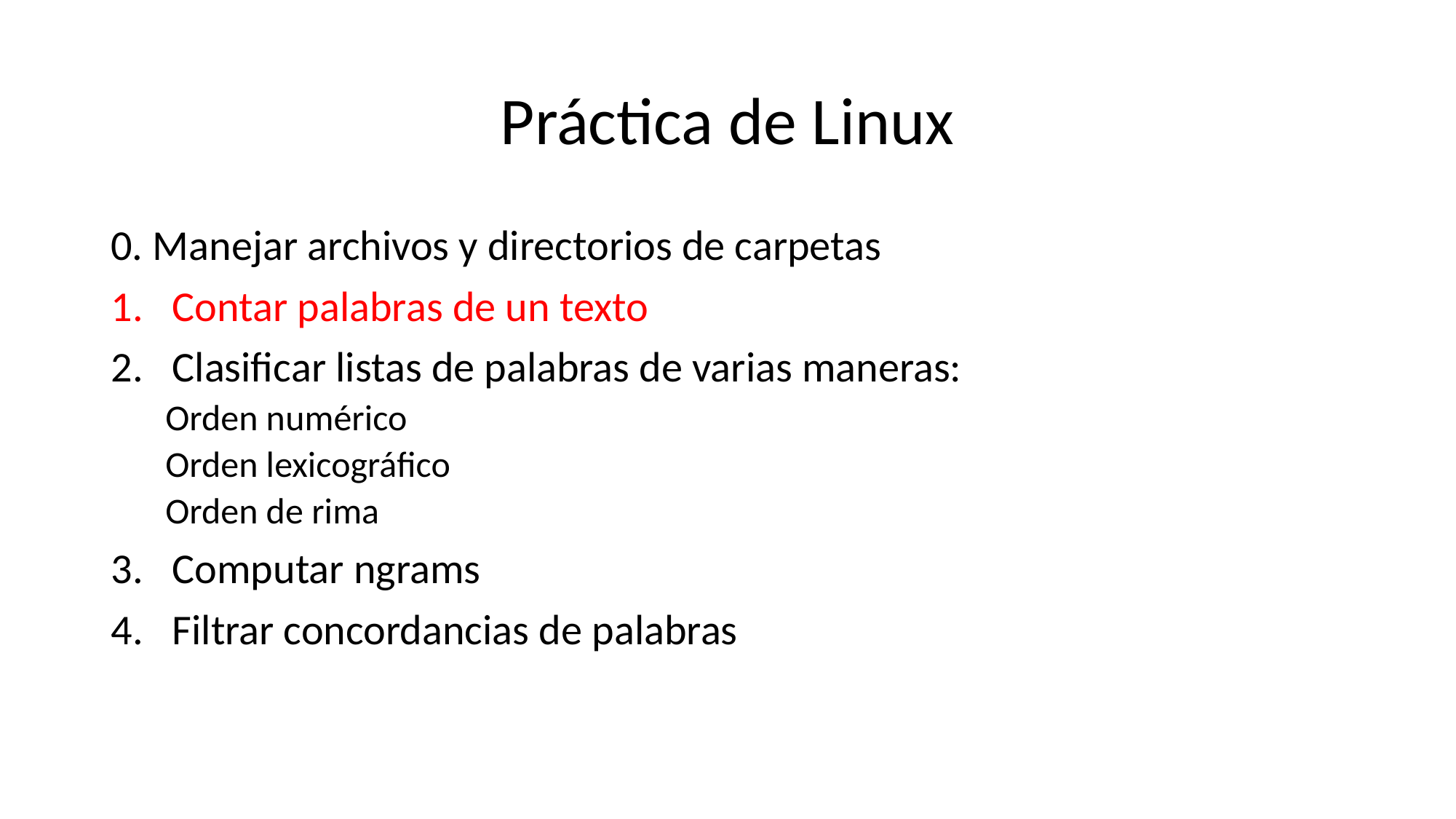

# Práctica de Linux
0. Manejar archivos y directorios de carpetas
Contar palabras de un texto
Clasificar listas de palabras de varias maneras:
Orden numérico
Orden lexicográfico
Orden de rima
Computar ngrams
Filtrar concordancias de palabras